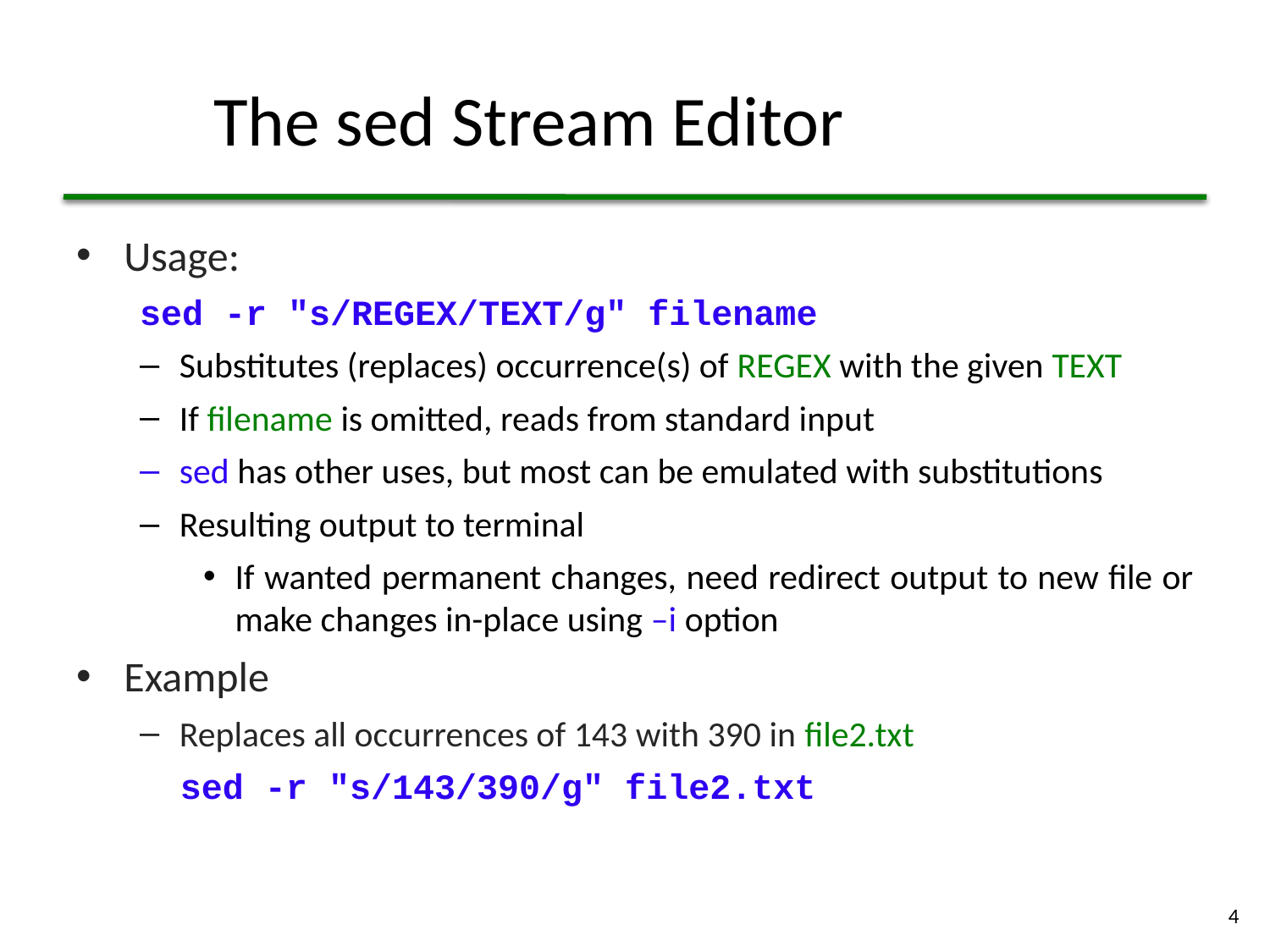

# The sed Stream Editor
Usage:
sed -r "s/REGEX/TEXT/g" filename
Substitutes (replaces) occurrence(s) of REGEX with the given TEXT
If filename is omitted, reads from standard input
sed has other uses, but most can be emulated with substitutions
Resulting output to terminal
If wanted permanent changes, need redirect output to new file or make changes in-place using –i option
Example
Replaces all occurrences of 143 with 390 in file2.txt
sed -r "s/143/390/g" file2.txt
4